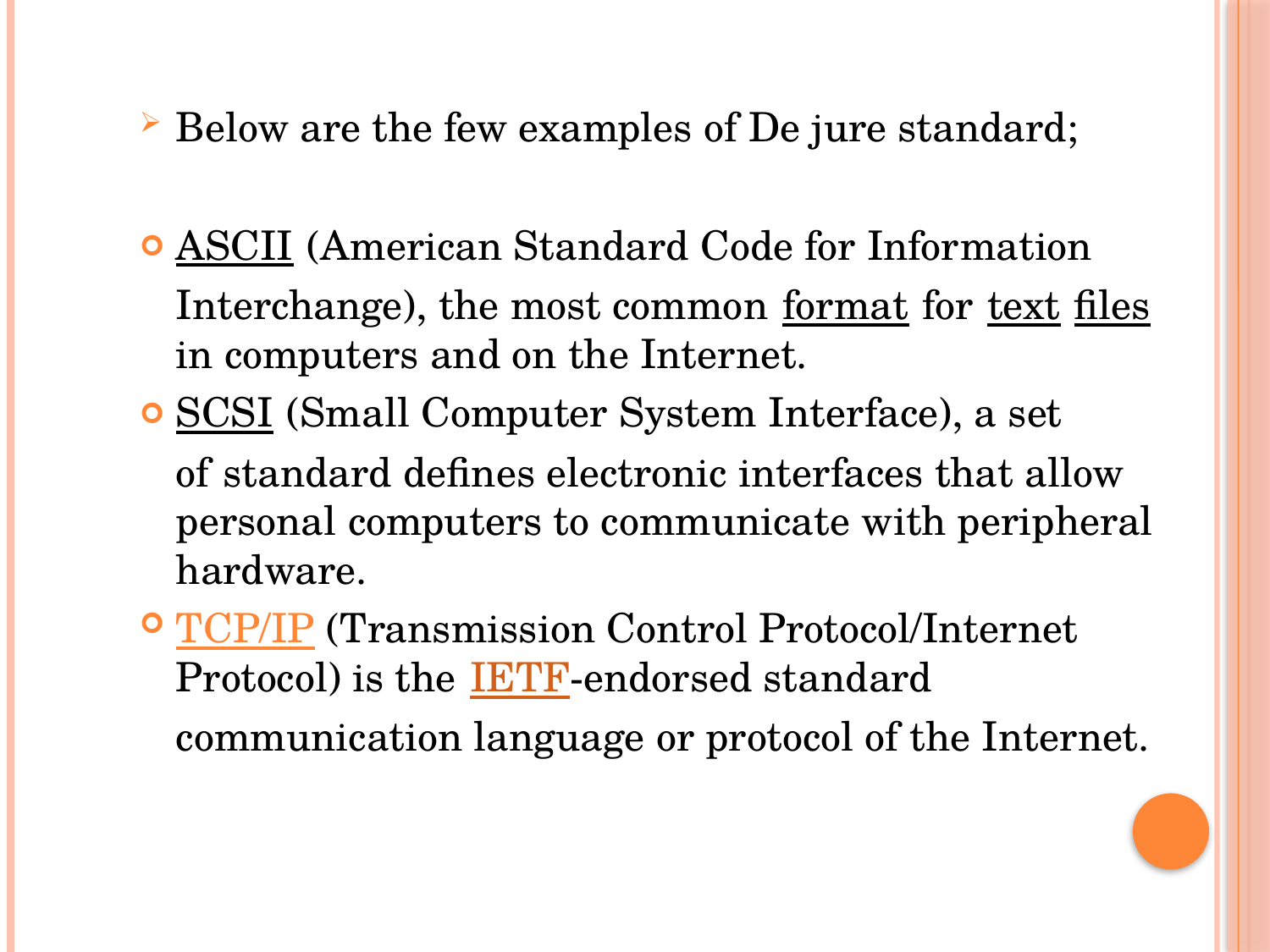

Below are the few examples of De jure standard;

ASCII (American Standard Code for Information Interchange), the most common format for text files in computers and on the Internet.
SCSI (Small Computer System Interface), a set of standard defines electronic interfaces that allow personal computers to communicate with peripheral hardware.
TCP/IP (Transmission Control Protocol/Internet Protocol) is the IETF-endorsed standard communication language or protocol of the Internet.